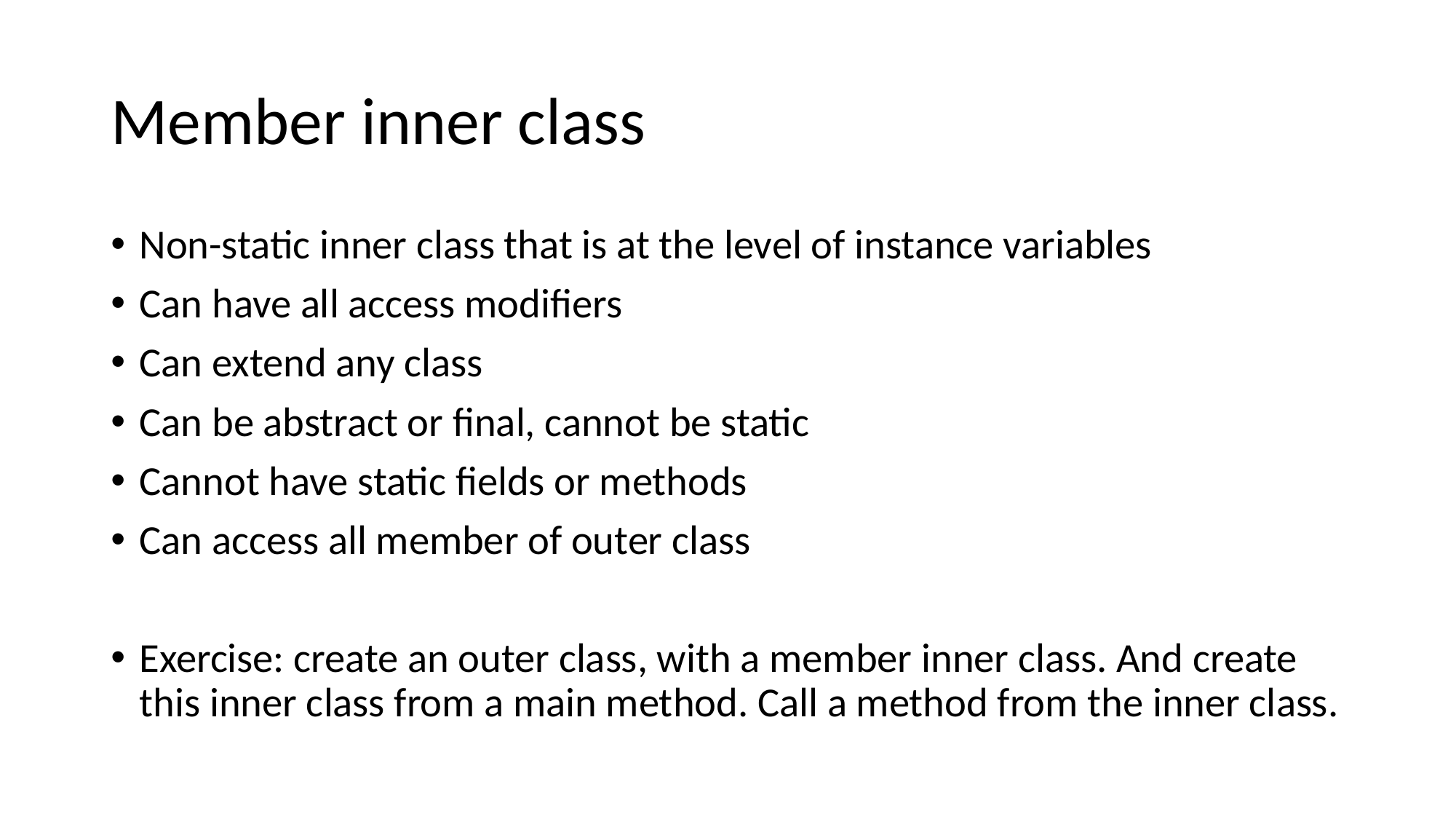

# Member inner class
Non-static inner class that is at the level of instance variables
Can have all access modifiers
Can extend any class
Can be abstract or final, cannot be static
Cannot have static fields or methods
Can access all member of outer class

Exercise: create an outer class, with a member inner class. And create this inner class from a main method. Call a method from the inner class.